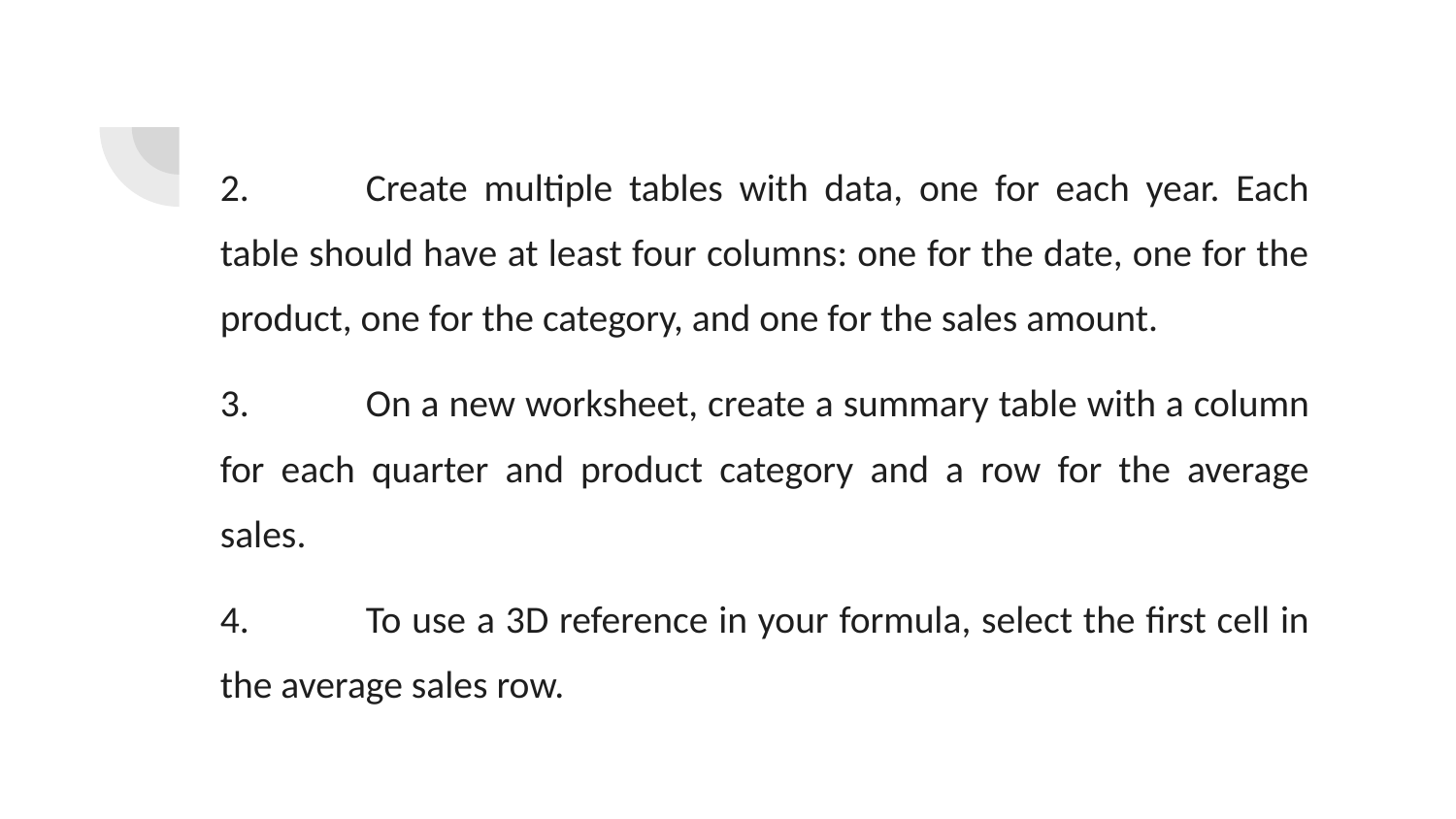

2.	Create multiple tables with data, one for each year. Each table should have at least four columns: one for the date, one for the product, one for the category, and one for the sales amount.
3.	On a new worksheet, create a summary table with a column for each quarter and product category and a row for the average sales.
4.	To use a 3D reference in your formula, select the first cell in the average sales row.